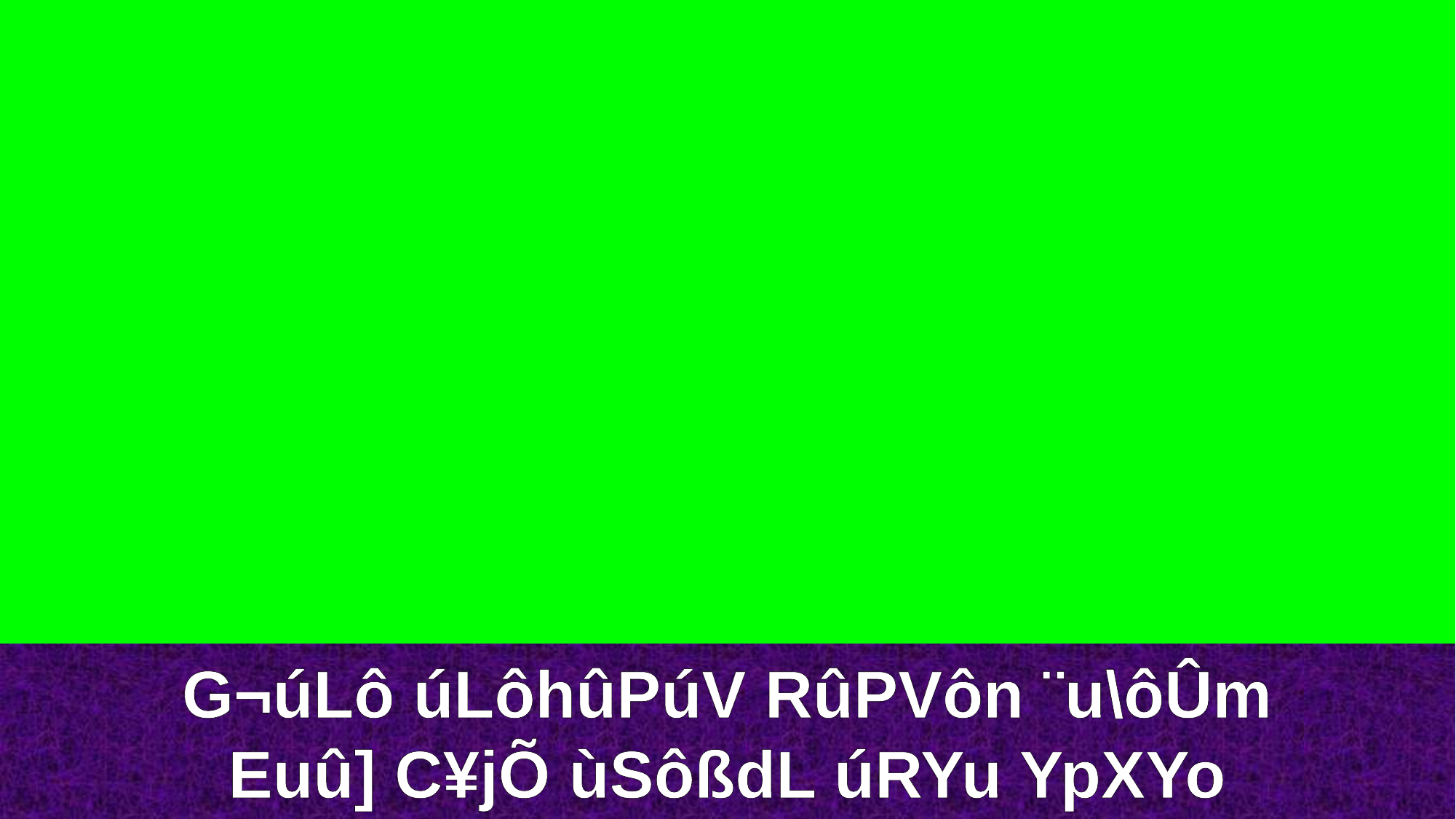

G¬úLô úLôhûPúV RûPVôn ¨u\ôÛm
Euû] C¥jÕ ùSôßdL úRYu YpXYo